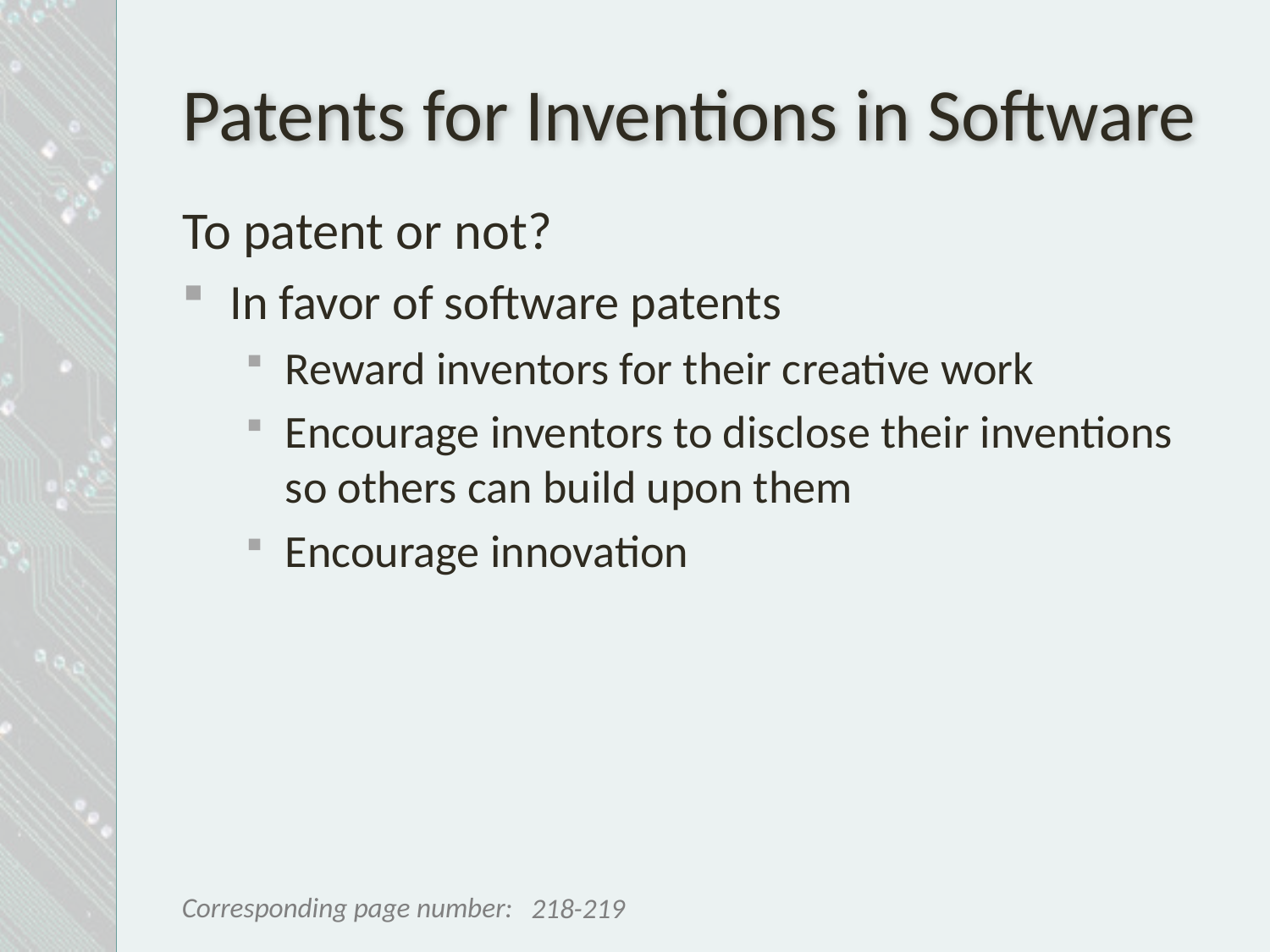

# Patents for Inventions in Software
To patent or not?
In favor of software patents
Reward inventors for their creative work
Encourage inventors to disclose their inventions so others can build upon them
Encourage innovation
218-219